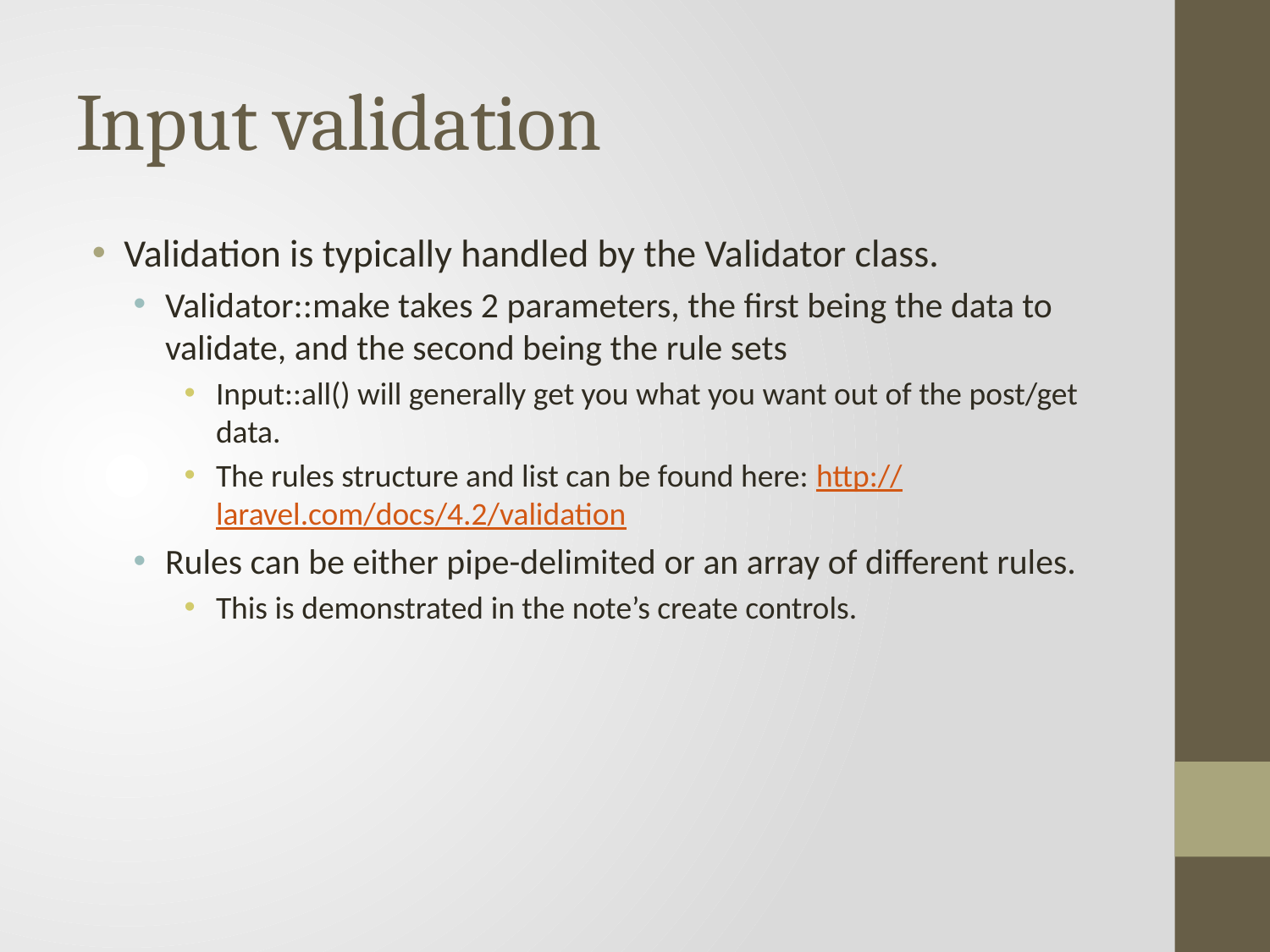

# Input validation
Validation is typically handled by the Validator class.
Validator::make takes 2 parameters, the first being the data to validate, and the second being the rule sets
Input::all() will generally get you what you want out of the post/get data.
The rules structure and list can be found here: http://laravel.com/docs/4.2/validation
Rules can be either pipe-delimited or an array of different rules.
This is demonstrated in the note’s create controls.